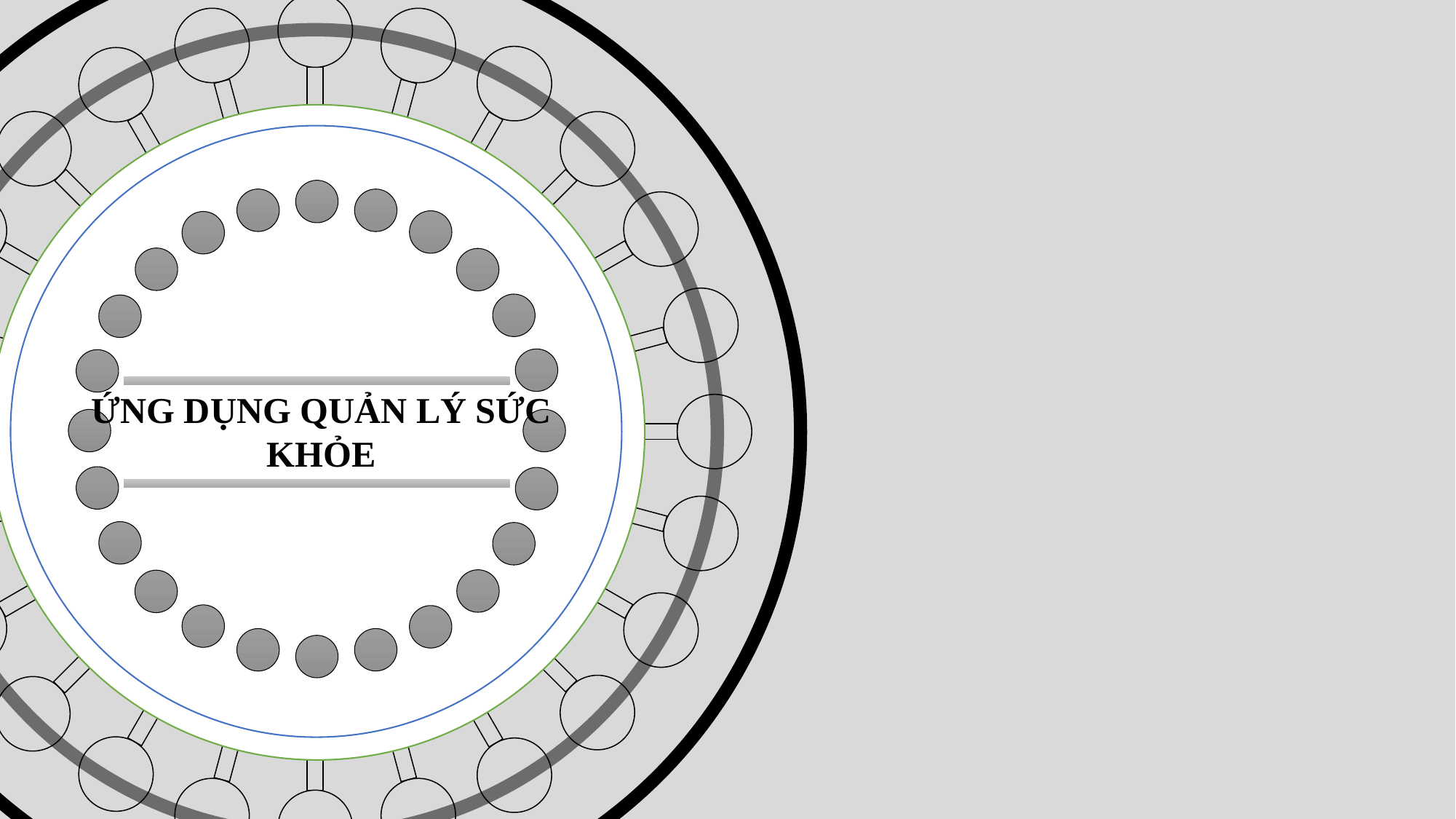

1

Giới Thiệu Tổng Quan Đề Tài.
2

Giải Pháp Và Công Nghệ.

ỨNG DỤNG QUẢN LÝ SỨC KHỎE

3
X.D Yêu Cầu và X.D Ứng Dụng.

4
Giao Diện Chương Trình.

5
Kết Luận.